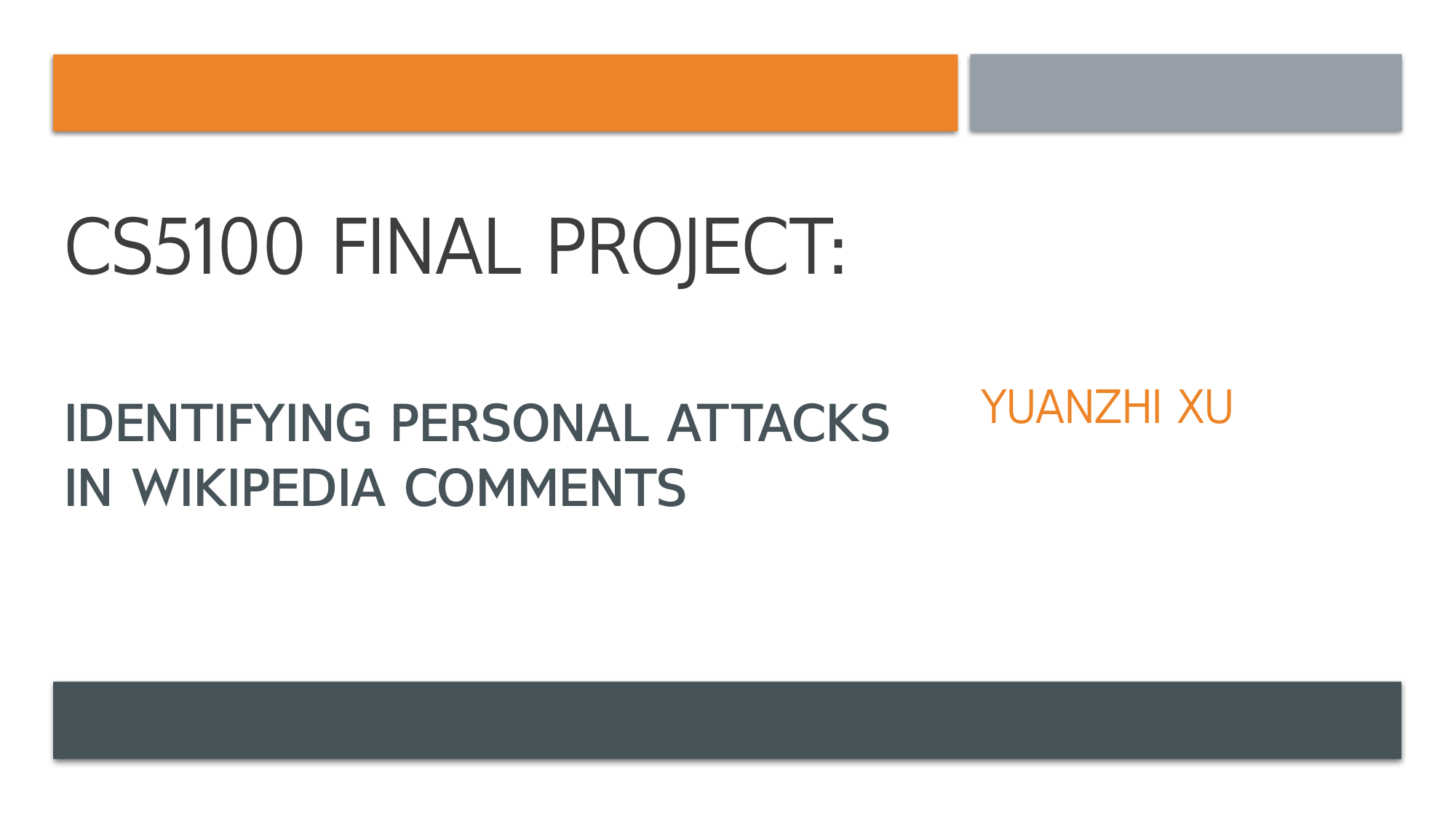

# Cs5100 Final project: Identifying Personal Attacks in Wikipedia Comments
Yuanzhi Xu